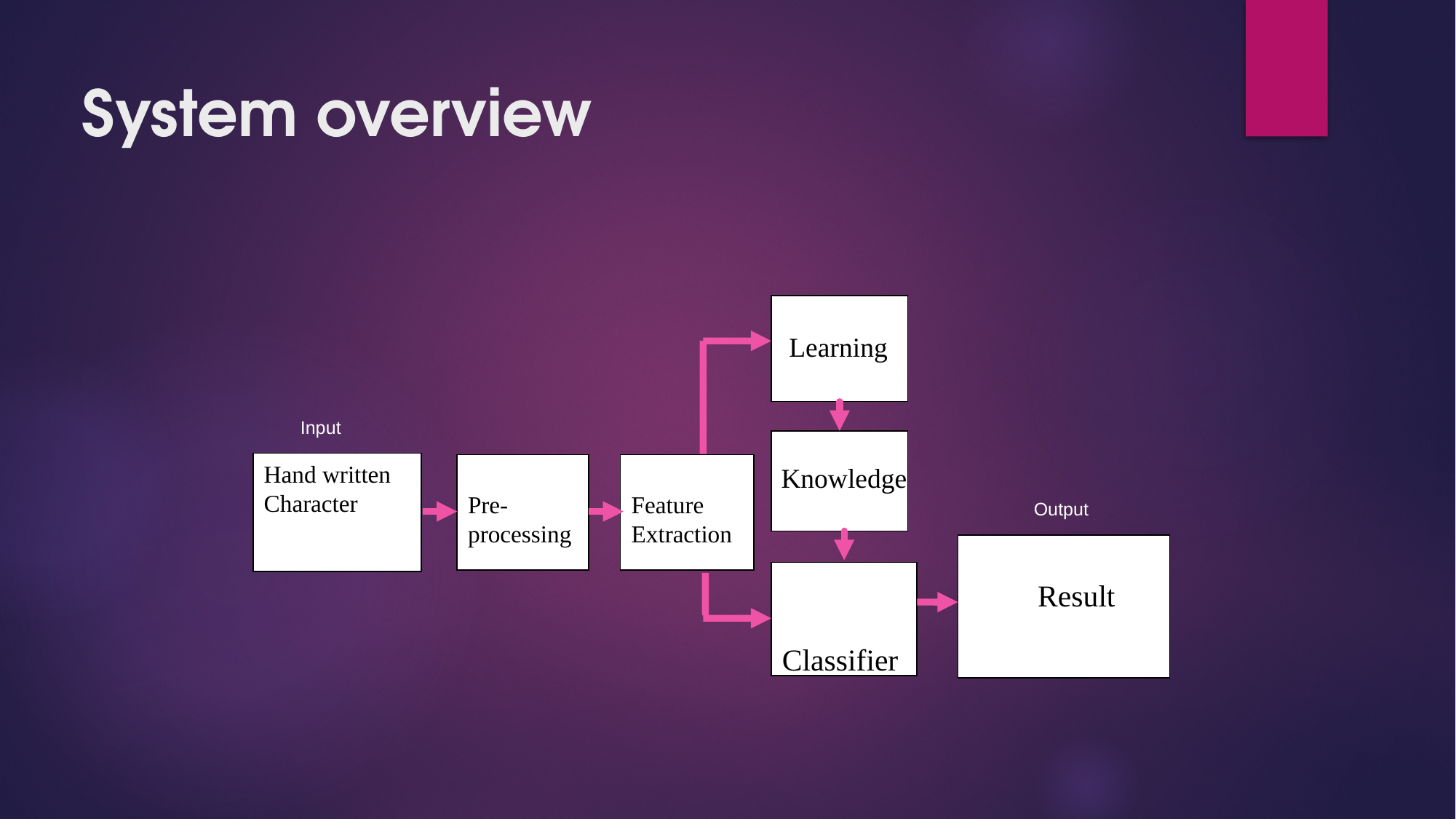

# System overview

 Learning

Input
Knowledge
Hand written
Character

Pre-processing

Feature Extraction
Knowledge
Output

         Result

 Classifier